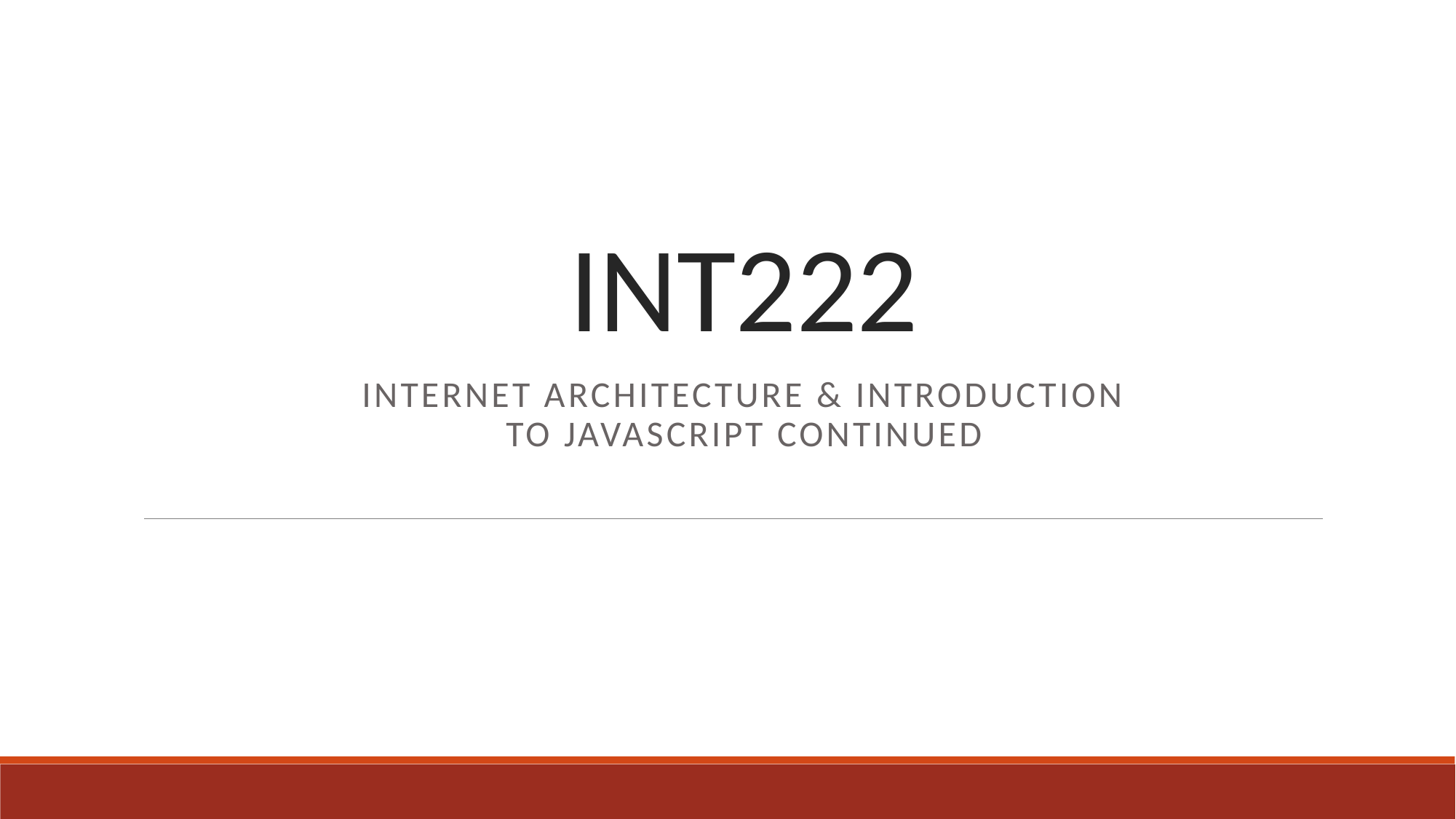

# INT222
INTERNET ARCHITECTURE & Introduction to JavaScript continued